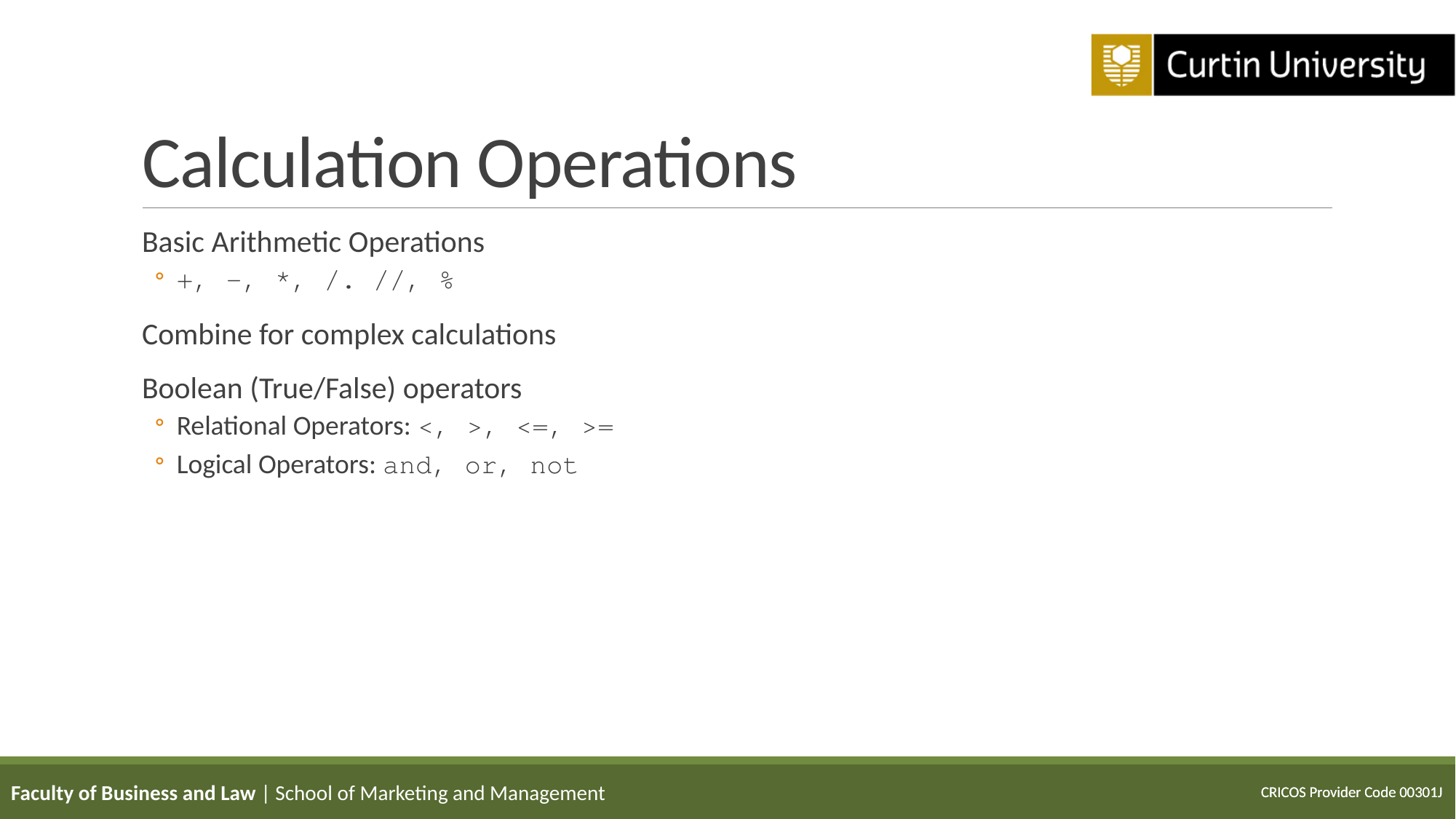

# Calculation Operations
Basic Arithmetic Operations
+, -, *, /. //, %
Combine for complex calculations
Boolean (True/False) operators
Relational Operators: <, >, <=, >=
Logical Operators: and, or, not
Faculty of Business and Law | School of Marketing and Management